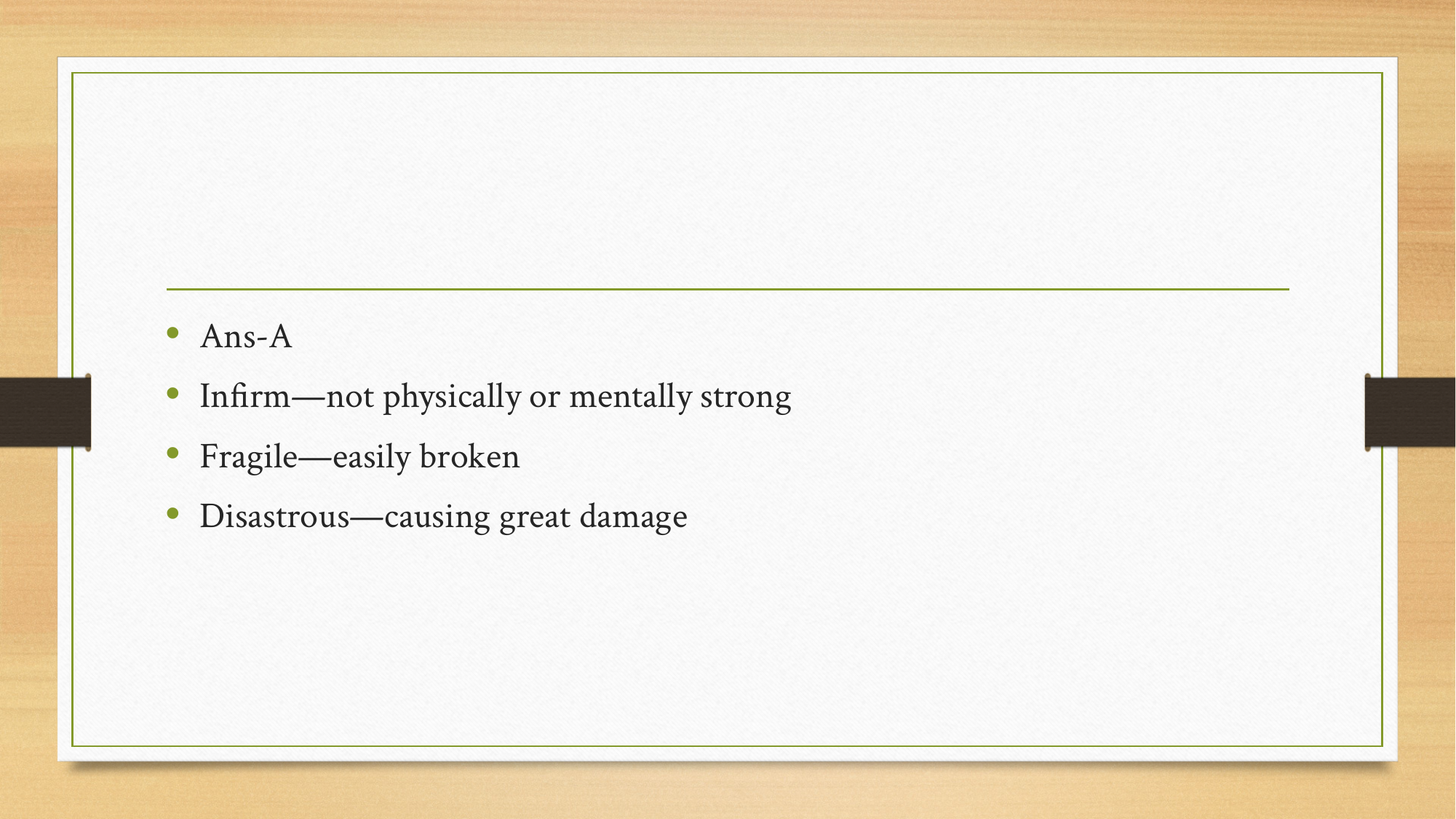

#
Ans-A
Infirm—not physically or mentally strong
Fragile—easily broken
Disastrous—causing great damage